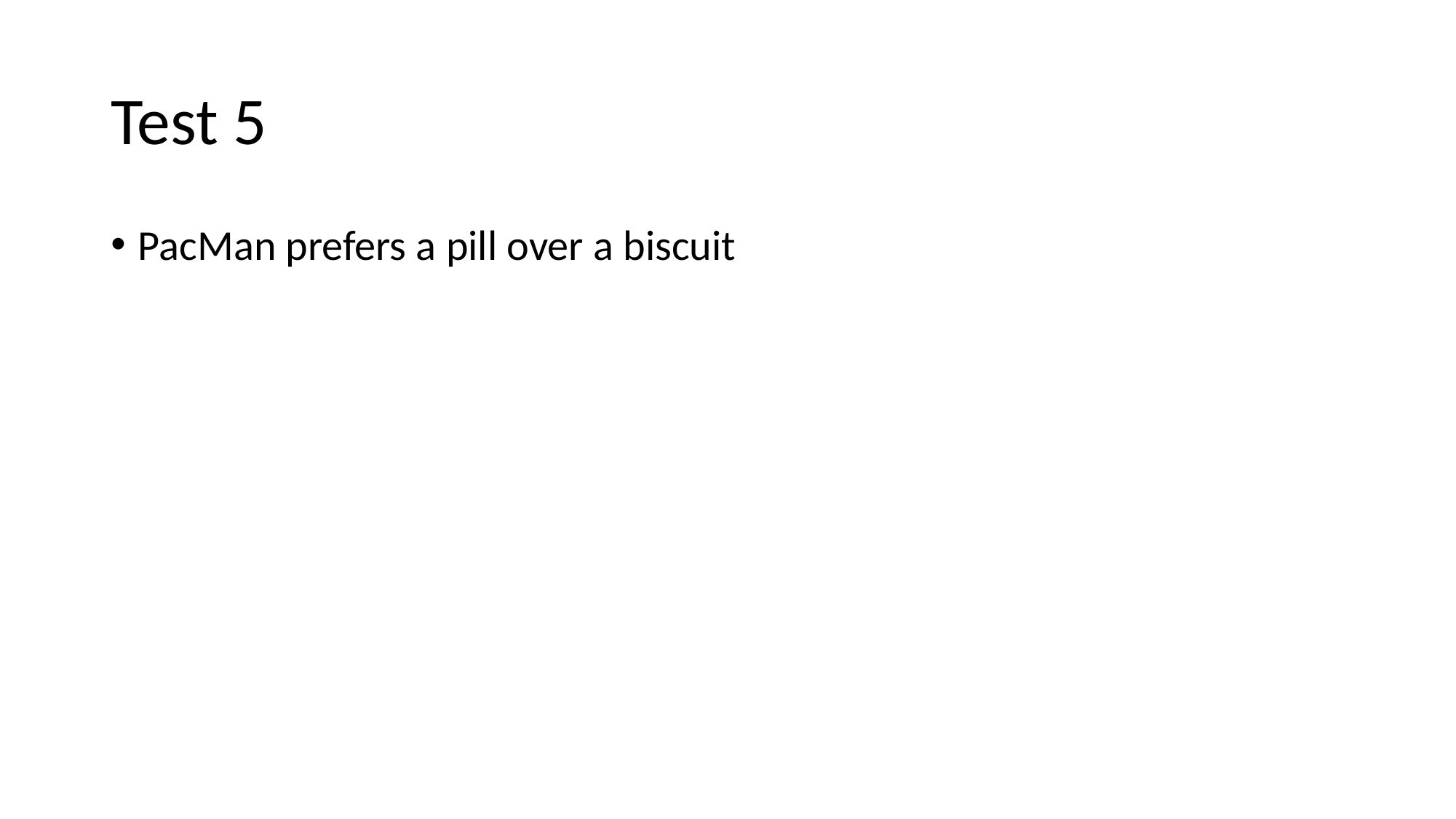

# Test 5
PacMan prefers a pill over a biscuit